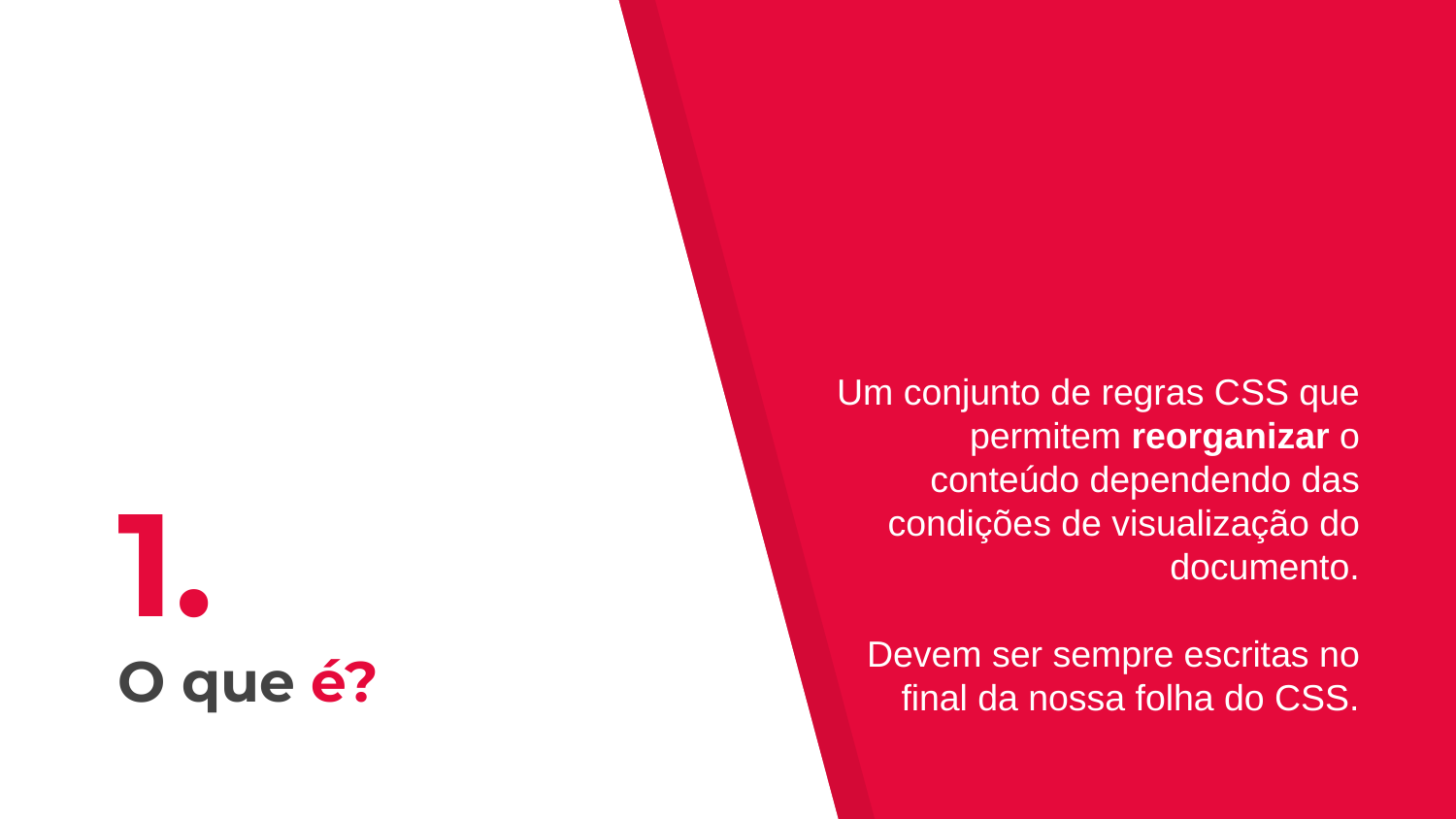

# 1.
O que é?
Um conjunto de regras CSS que permitem reorganizar o conteúdo dependendo das condições de visualização do documento.

Devem ser sempre escritas no final da nossa folha do CSS.